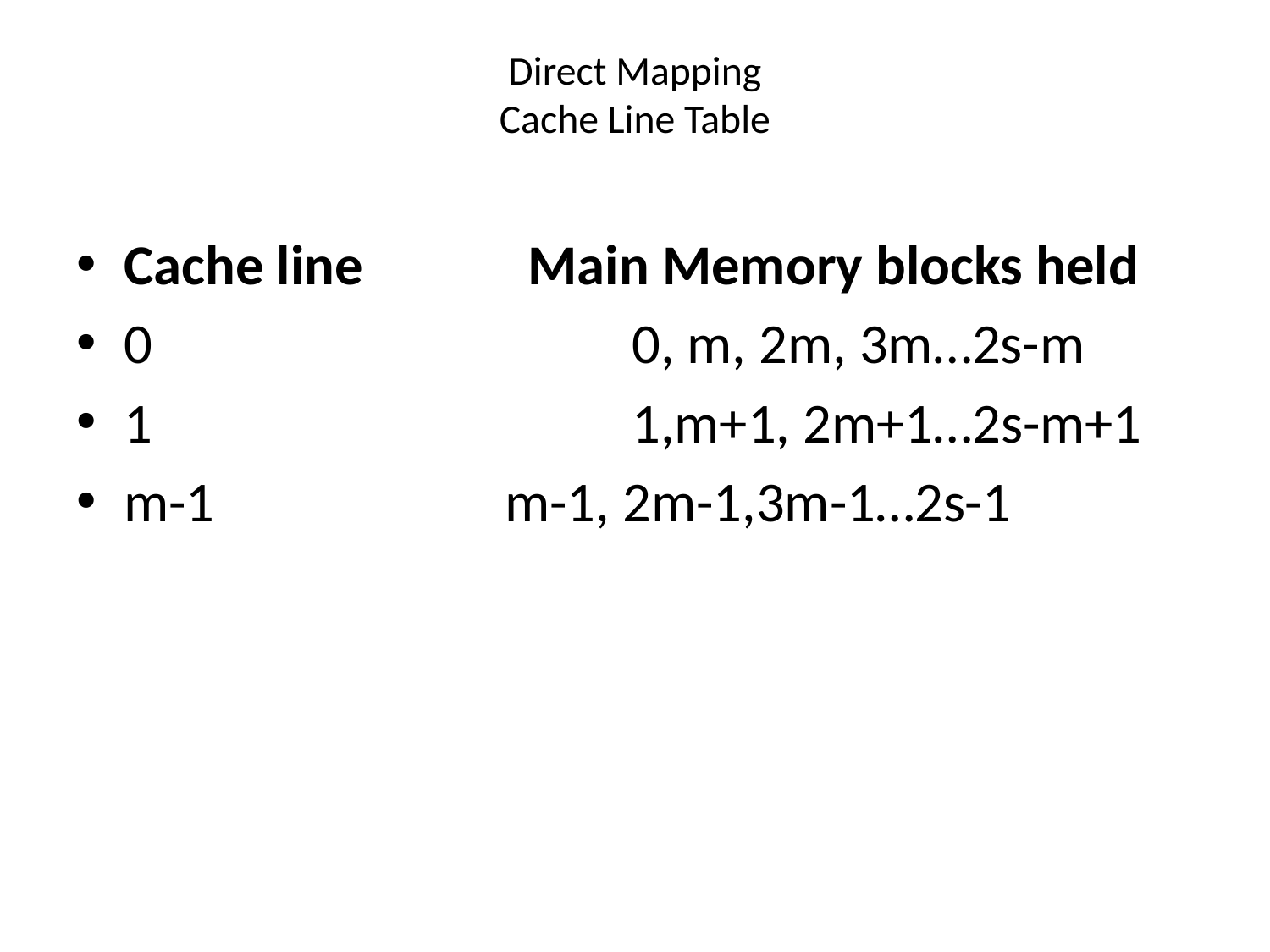

# Direct Mapping Cache Line Table
Cache line             Main Memory blocks held
0 				0, m, 2m, 3m…2s-m
1 				1,m+1, 2m+1…2s-m+1
m-1 			m-1, 2m-1,3m-1…2s-1